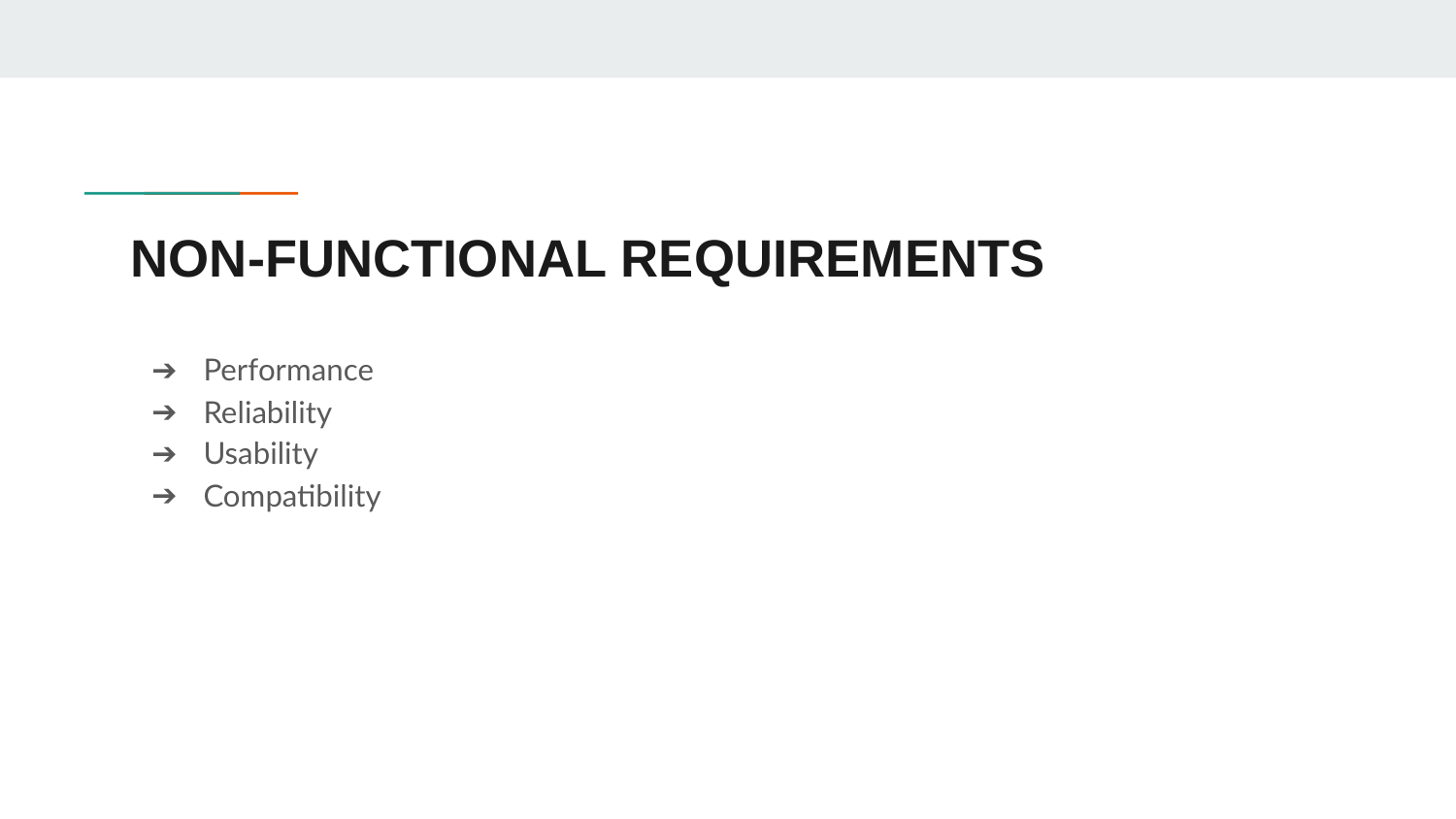

# NON-FUNCTIONAL REQUIREMENTS
Performance
Reliability
Usability
Compatibility